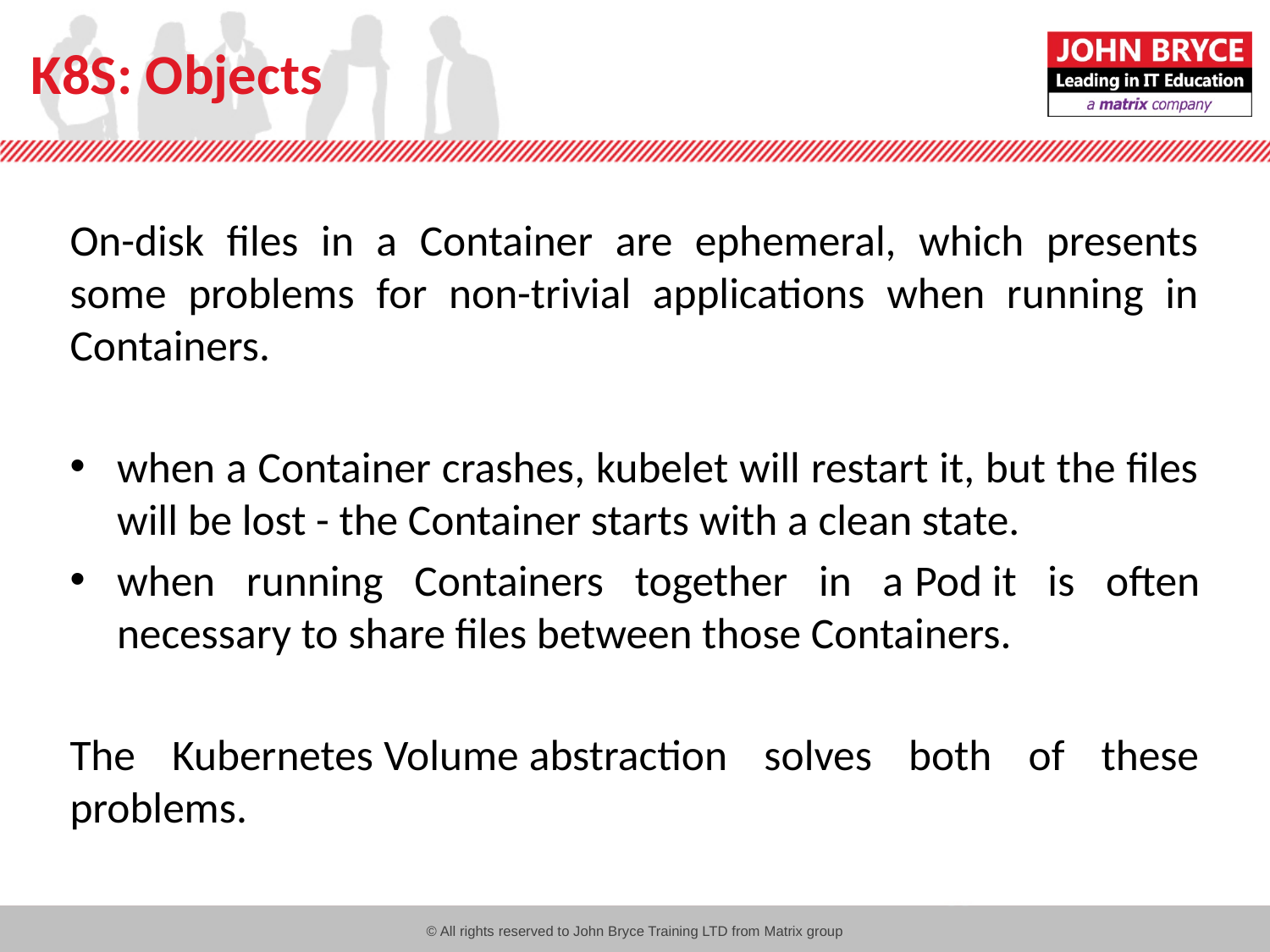

# K8S: Objects
On-disk files in a Container are ephemeral, which presents some problems for non-trivial applications when running in Containers.

when a Container crashes, kubelet will restart it, but the files will be lost - the Container starts with a clean state.
when running Containers together in a Pod it is often necessary to share files between those Containers.

The Kubernetes Volume abstraction solves both of these problems.
21